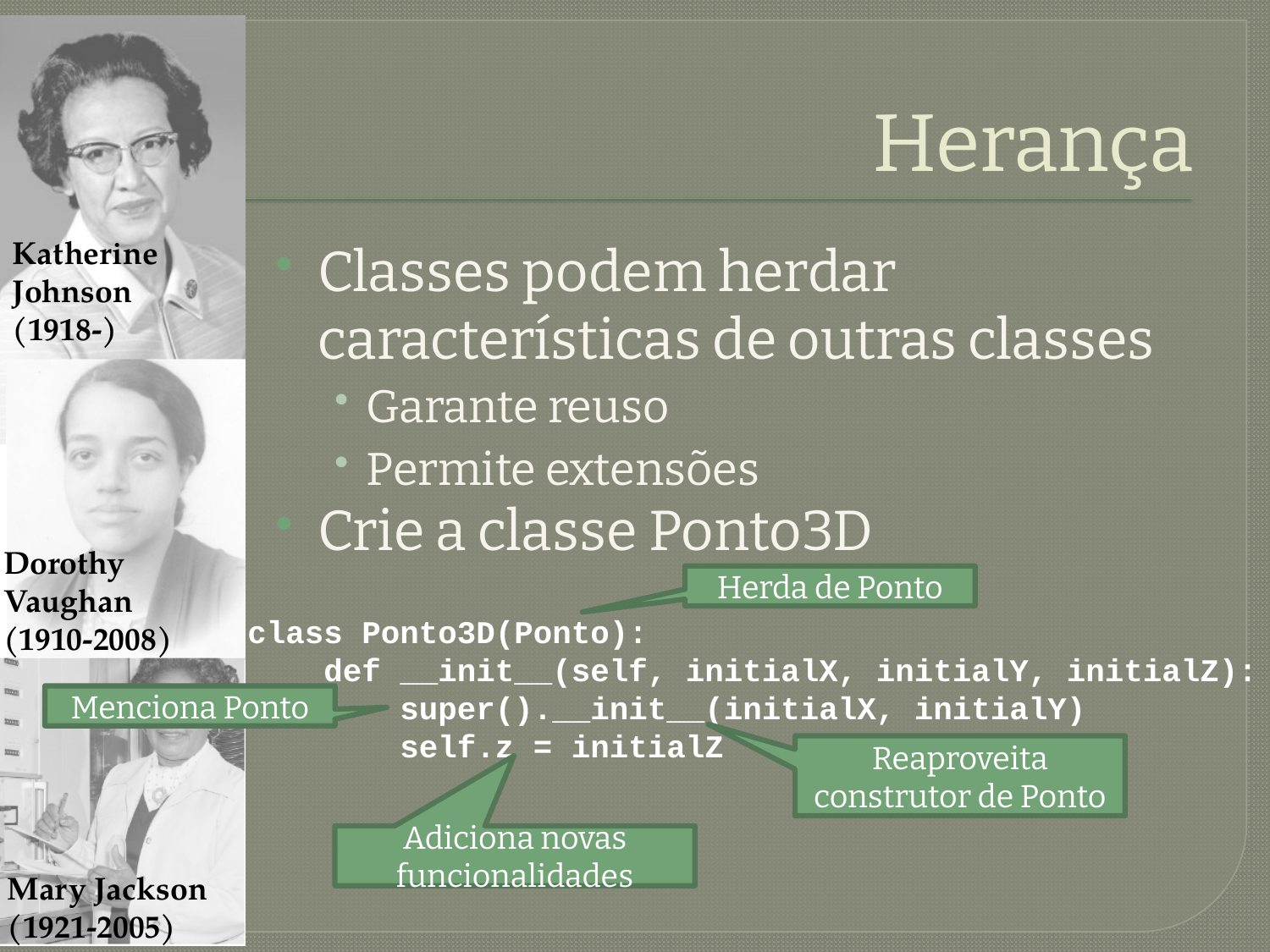

# Herança
Classes podem herdar características de outras classes
Garante reuso
Permite extensões
Crie a classe Ponto3D
Herda de Ponto
class Ponto3D(Ponto):
    def __init__(self, initialX, initialY, initialZ):
        super().__init__(initialX, initialY)
        self.z = initialZ
Menciona Ponto
Reaproveita construtor de Ponto
Adiciona novas funcionalidades